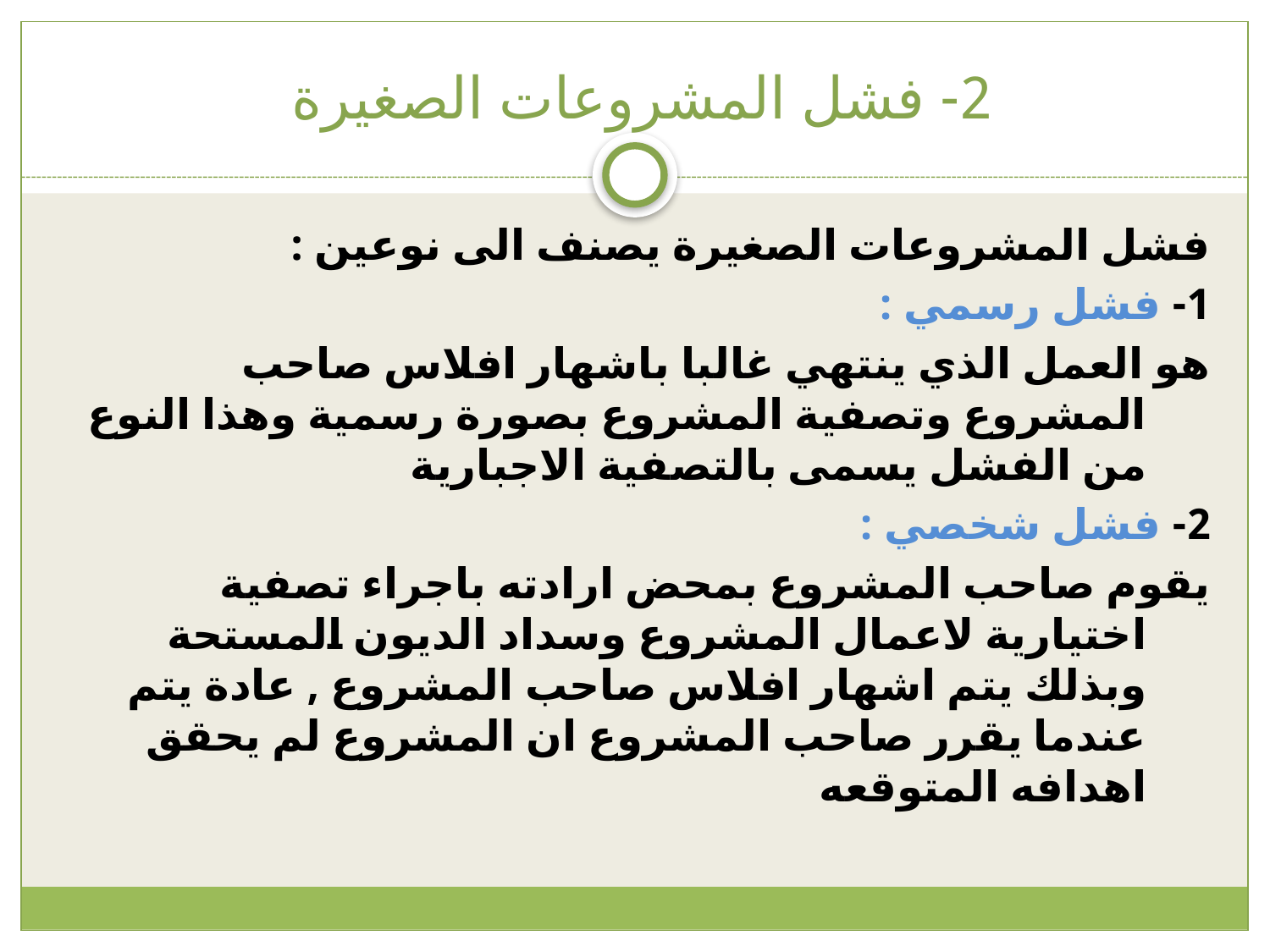

# 2- فشل المشروعات الصغيرة
فشل المشروعات الصغيرة يصنف الى نوعين :
1- فشل رسمي :
هو العمل الذي ينتهي غالبا باشهار افلاس صاحب المشروع وتصفية المشروع بصورة رسمية وهذا النوع من الفشل يسمى بالتصفية الاجبارية
2- فشل شخصي :
يقوم صاحب المشروع بمحض ارادته باجراء تصفية اختيارية لاعمال المشروع وسداد الديون المستحة وبذلك يتم اشهار افلاس صاحب المشروع , عادة يتم عندما يقرر صاحب المشروع ان المشروع لم يحقق اهدافه المتوقعه